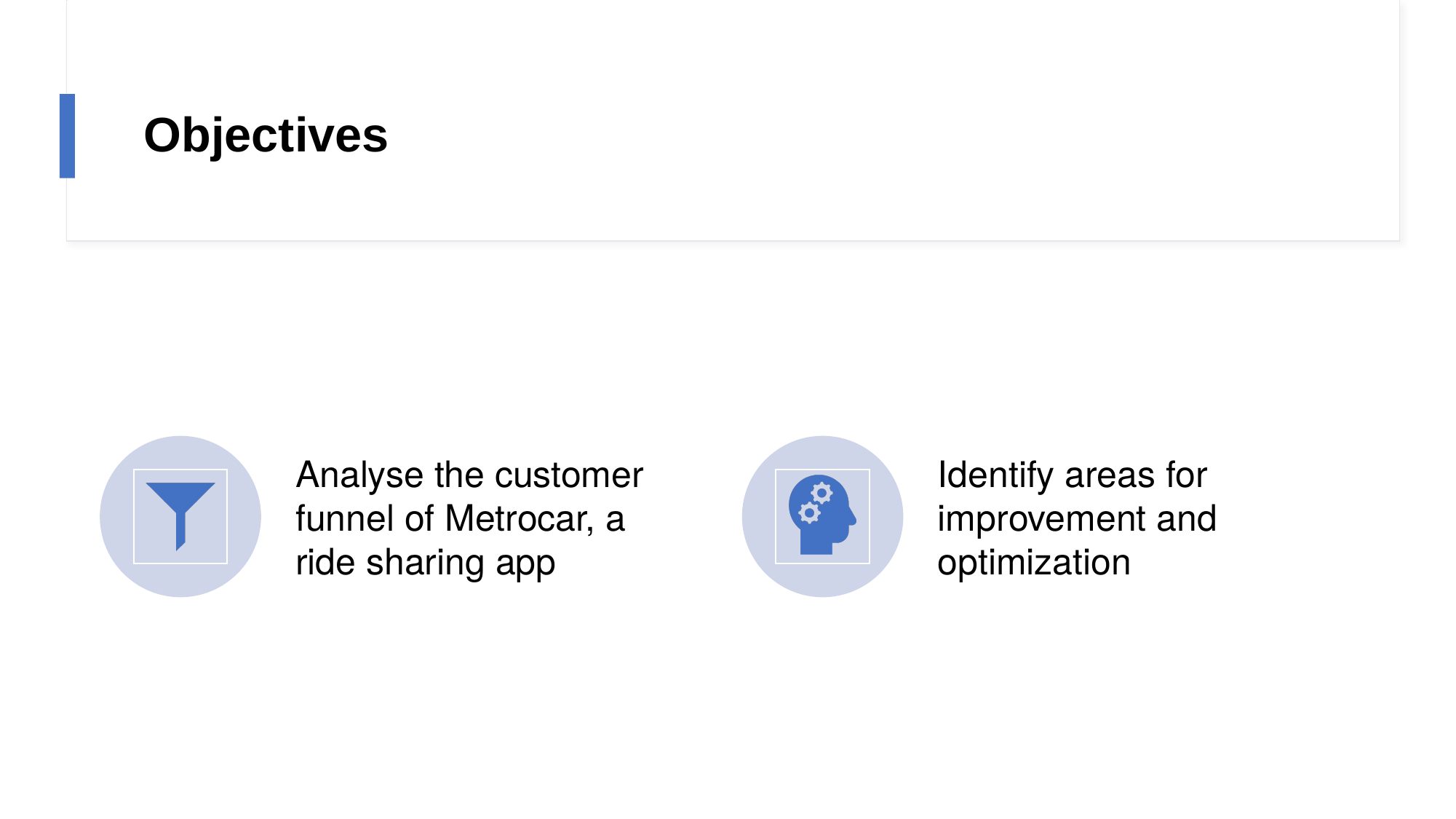

# Objectives
Analyse the customer funnel of Metrocar, a ride sharing app
Identify areas for improvement and optimization